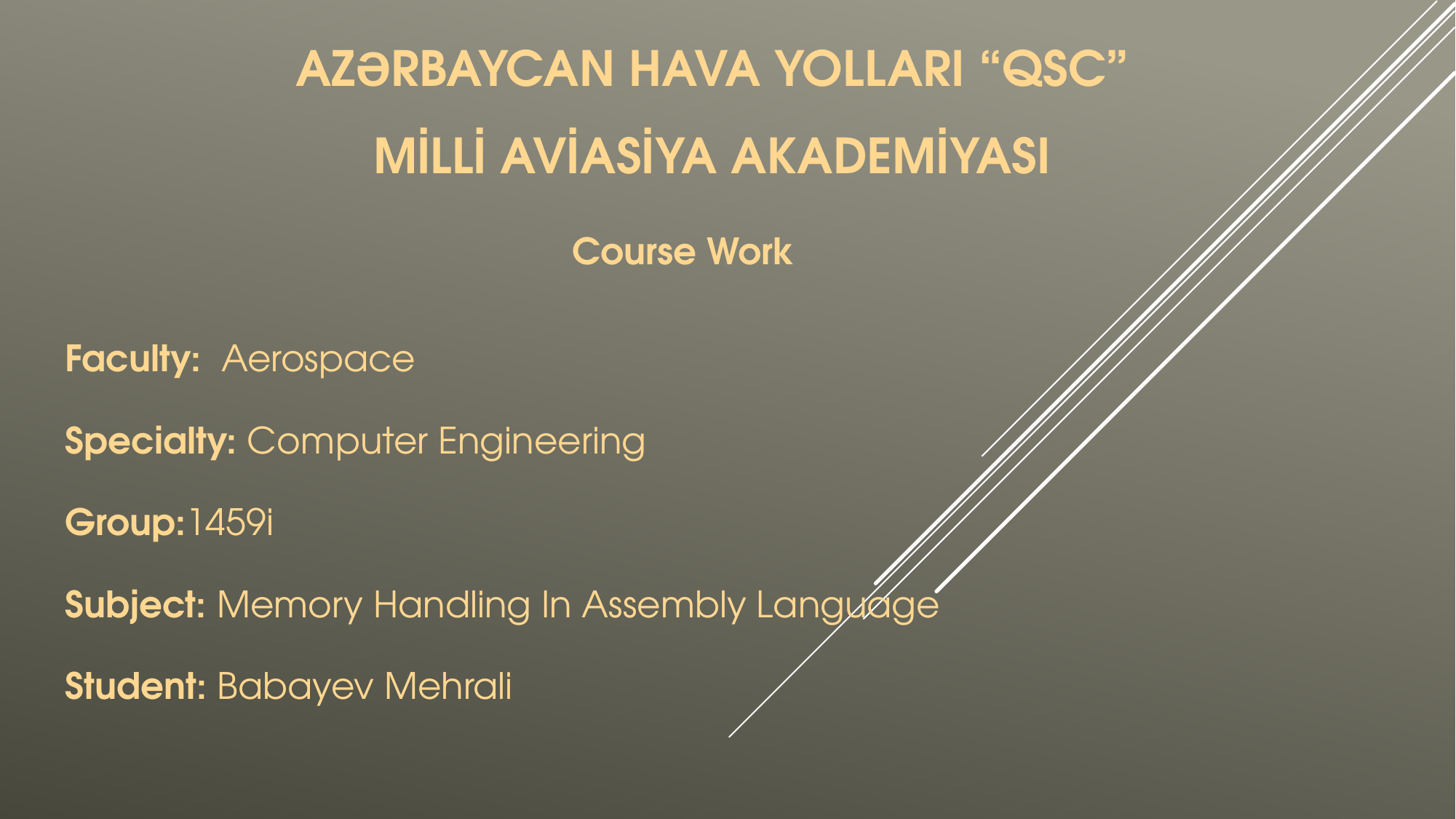

AZƏRBAYCAN HAVA YOLLARI “QSC” MİLLİ AVİASİYA AKADEMİYASI
Course Work
Faculty:  Aerospace
Specialty: Computer Engineering
Group:1459i
Subject: Memory Handling In Assembly Language
Student: Babayev Mehrali